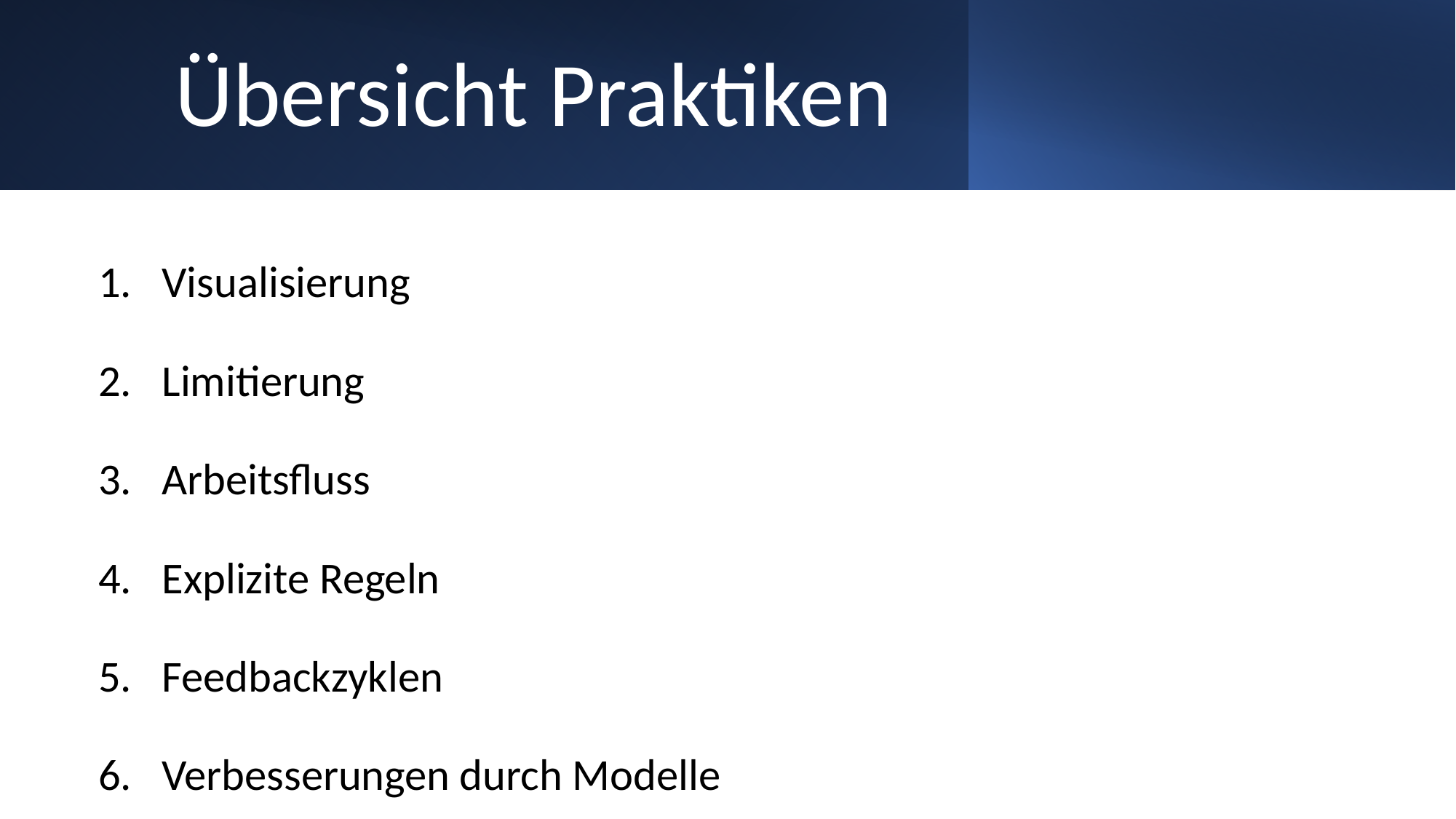

# Übersicht Praktiken
Visualisierung
Limitierung
Arbeitsfluss
Explizite Regeln
Feedbackzyklen
Verbesserungen durch Modelle